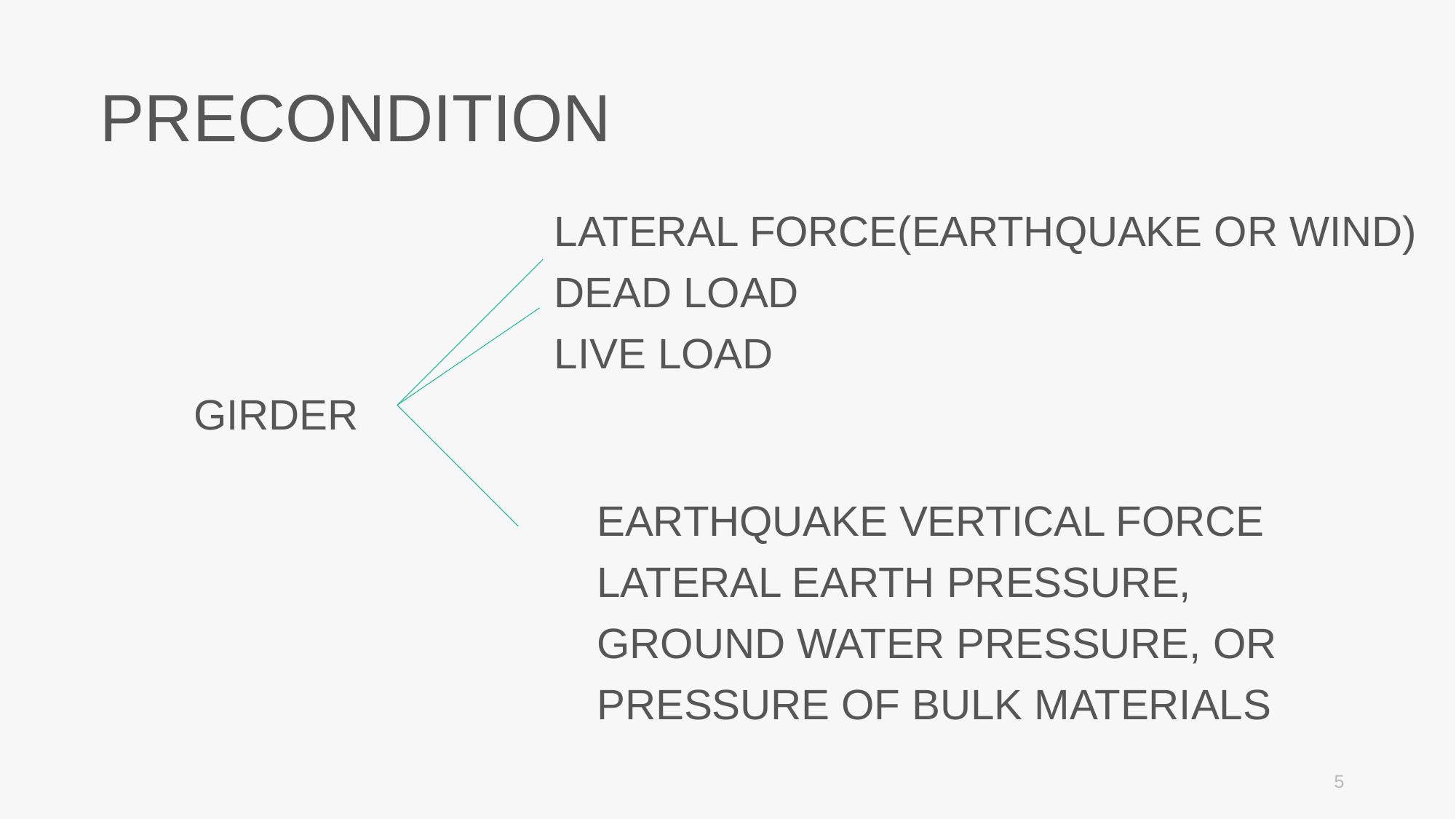

PRECONDITION
LATERAL FORCE(EARTHQUAKE OR WIND)
DEAD LOAD
LIVE LOAD
GIRDER
EARTHQUAKE VERTICAL FORCE
LATERAL EARTH PRESSURE, GROUND WATER PRESSURE, OR PRESSURE OF BULK MATERIALS
5